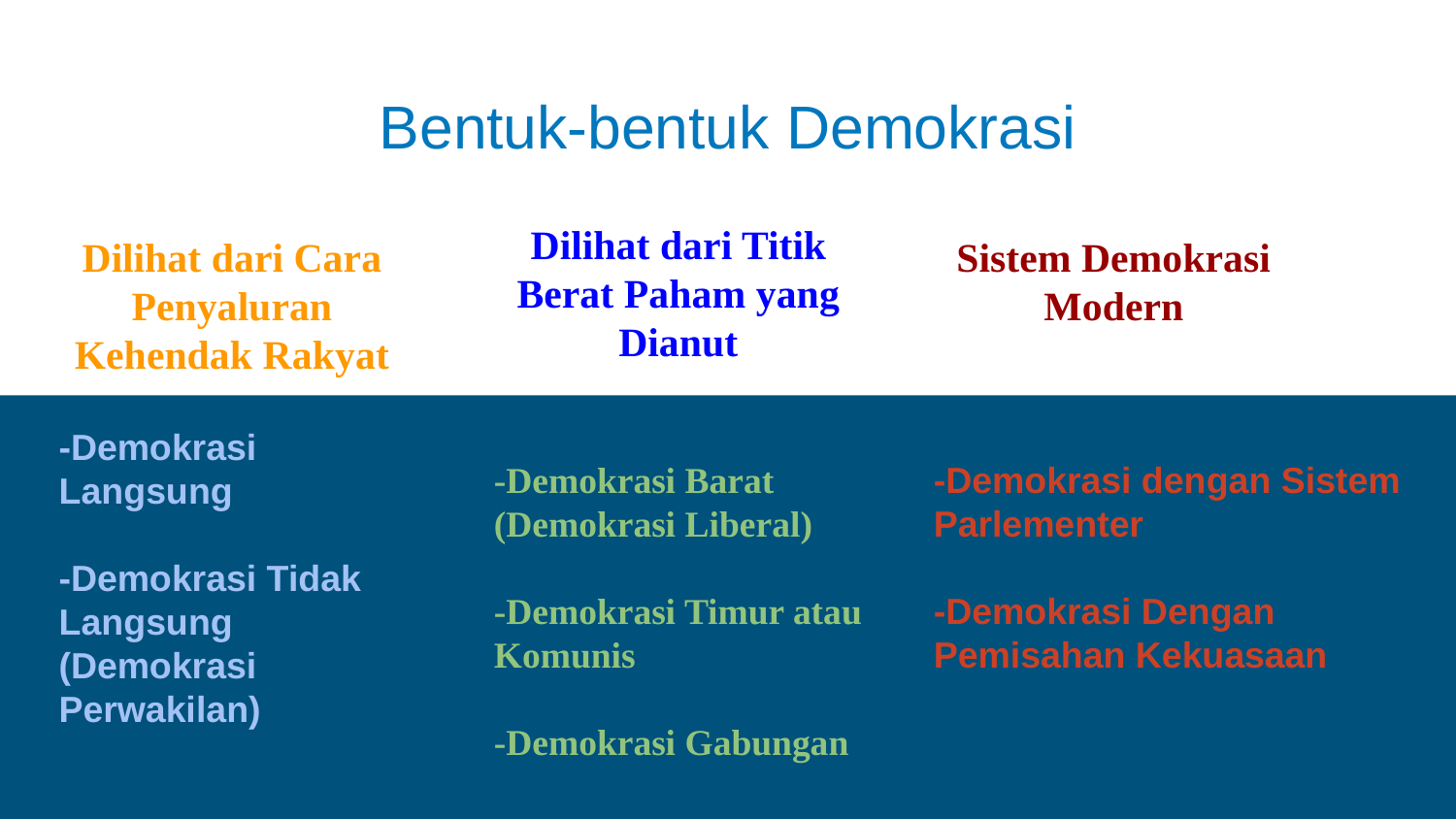

Bentuk-bentuk Demokrasi
Dilihat dari Titik Berat Paham yang Dianut
Sistem Demokrasi Modern
Dilihat dari Cara Penyaluran Kehendak Rakyat
-Demokrasi Langsung

-Demokrasi Tidak Langsung (Demokrasi Perwakilan)
-Demokrasi Barat (Demokrasi Liberal)

-Demokrasi Timur atau Komunis

-Demokrasi Gabungan
-Demokrasi dengan Sistem Parlementer

-Demokrasi Dengan Pemisahan Kekuasaan